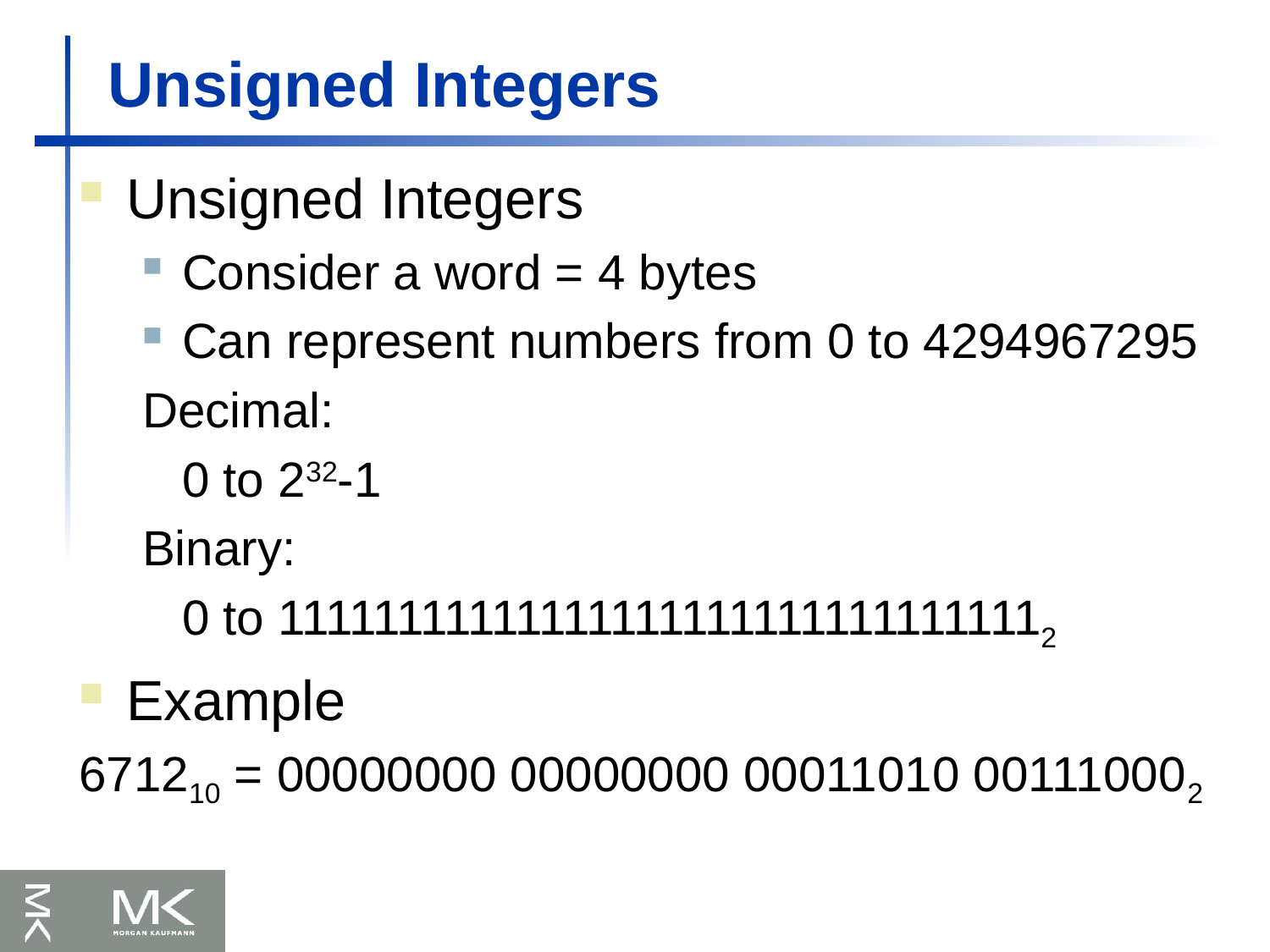

# Unsigned Integers
Unsigned Integers
Consider a word = 4 bytes
Can represent numbers from 0 to 4294967295
Decimal:
	0 to 232-1
Binary:
	0 to 111111111111111111111111111111112
Example
671210 = 00000000 00000000 00011010 001110002